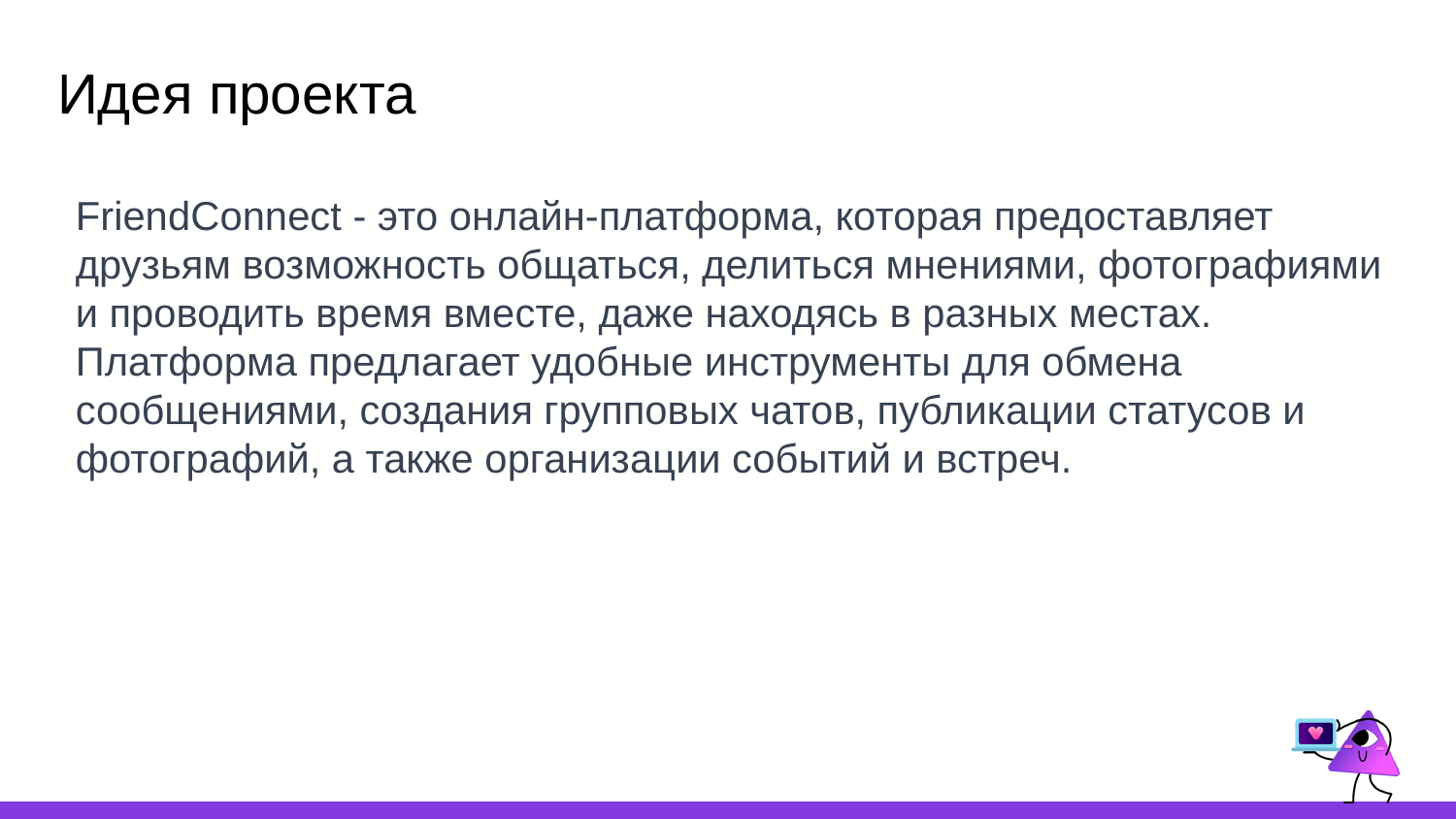

# Идея проекта
FriendConnect - это онлайн-платформа, которая предоставляет друзьям возможность общаться, делиться мнениями, фотографиями и проводить время вместе, даже находясь в разных местах. Платформа предлагает удобные инструменты для обмена сообщениями, создания групповых чатов, публикации статусов и фотографий, а также организации событий и встреч.